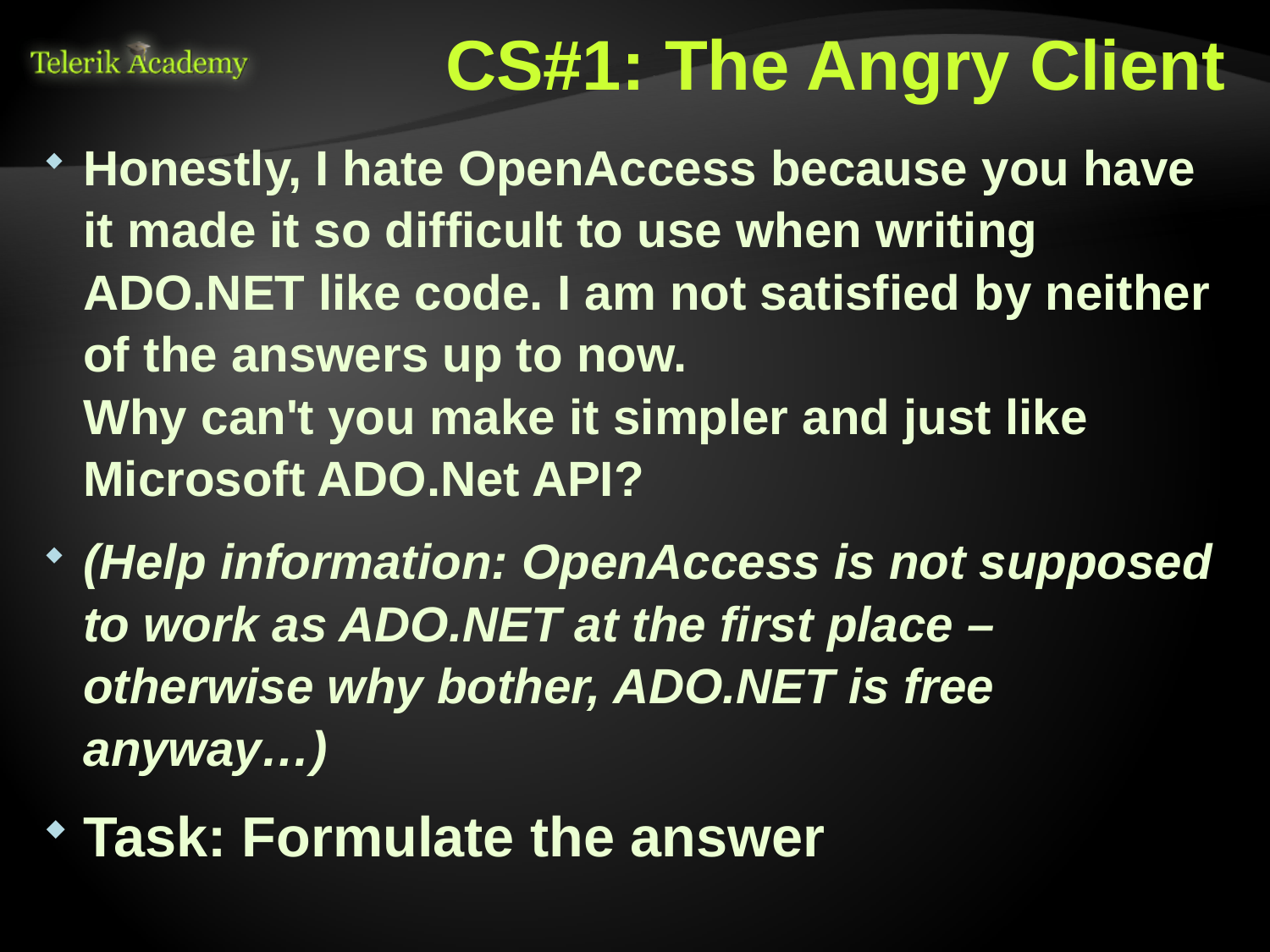

# CS#1: The Angry Client
Honestly, I hate OpenAccess because you have it made it so difficult to use when writing ADO.NET like code. I am not satisfied by neither of the answers up to now.
Why can't you make it simpler and just like Microsoft ADO.Net API?
(Help information: OpenAccess is not supposed to work as ADO.NET at the first place – otherwise why bother, ADO.NET is free anyway…)
Task: Formulate the answer